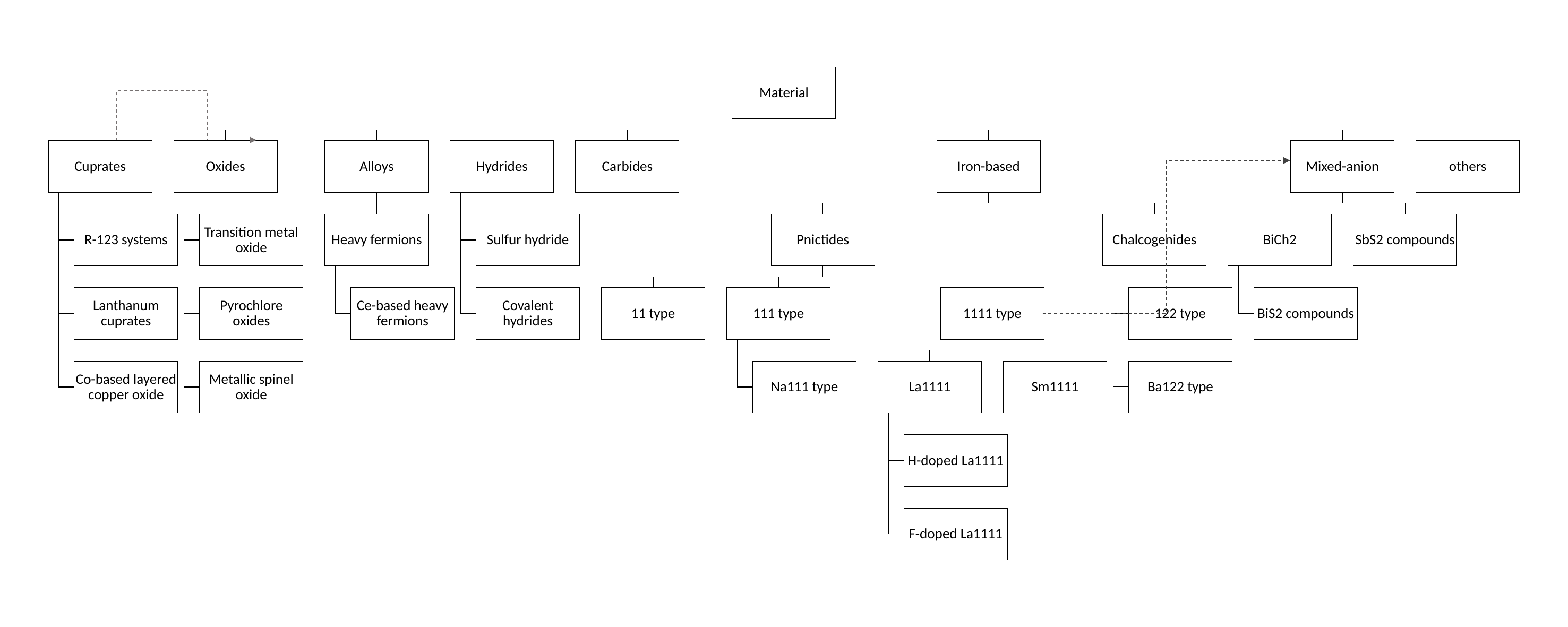

Material
Cuprates
R-123 systems
Lanthanum cuprates
Co-based layered copper oxide
Oxides
Transition metal oxide
Pyrochlore oxides
Metallic spinel oxide
Alloys
Heavy fermions
Ce-based heavy fermions
Hydrides
Sulfur hydride
Covalent hydrides
Carbides
Iron-based
Pnictides
11 type
111 type
Na111 type
1111 type
La1111
H-doped La1111
F-doped La1111
Sm1111
Chalcogenides
122 type
Ba122 type
Mixed-anion
BiCh2
BiS2 compounds
SbS2 compounds
others